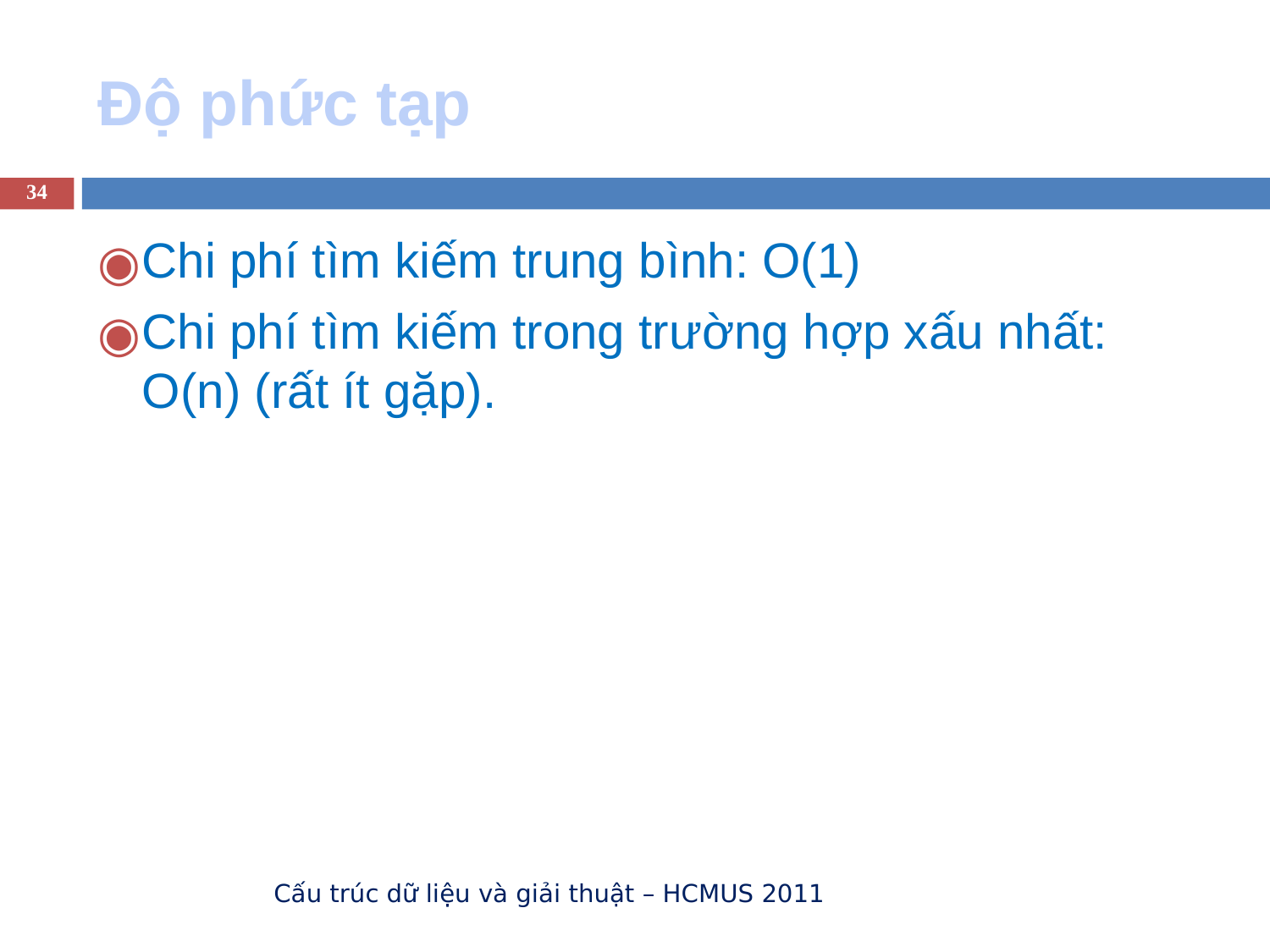

# Độ phức tạp
34
Chi phí tìm kiếm trung bình: O(1)
Chi phí tìm kiếm trong trường hợp xấu nhất: O(n) (rất ít gặp).
Cấu trúc dữ liệu và giải thuật – HCMUS 2011